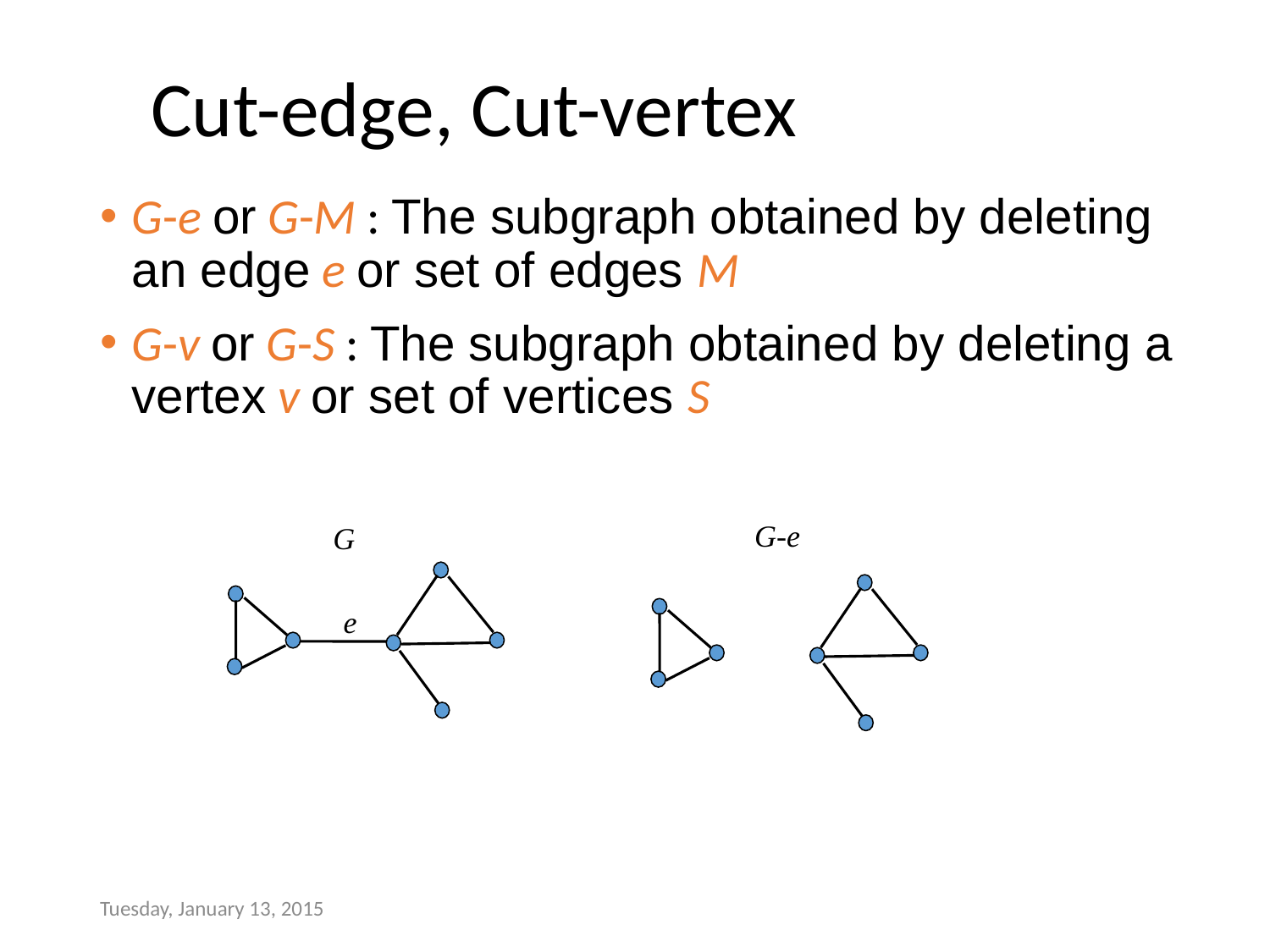

# Cut-edge, Cut-vertex
G-e or G-M : The subgraph obtained by deleting an edge e or set of edges M
G-v or G-S : The subgraph obtained by deleting a vertex v or set of vertices S
G-e
G

e

Tuesday, January 13, 2015